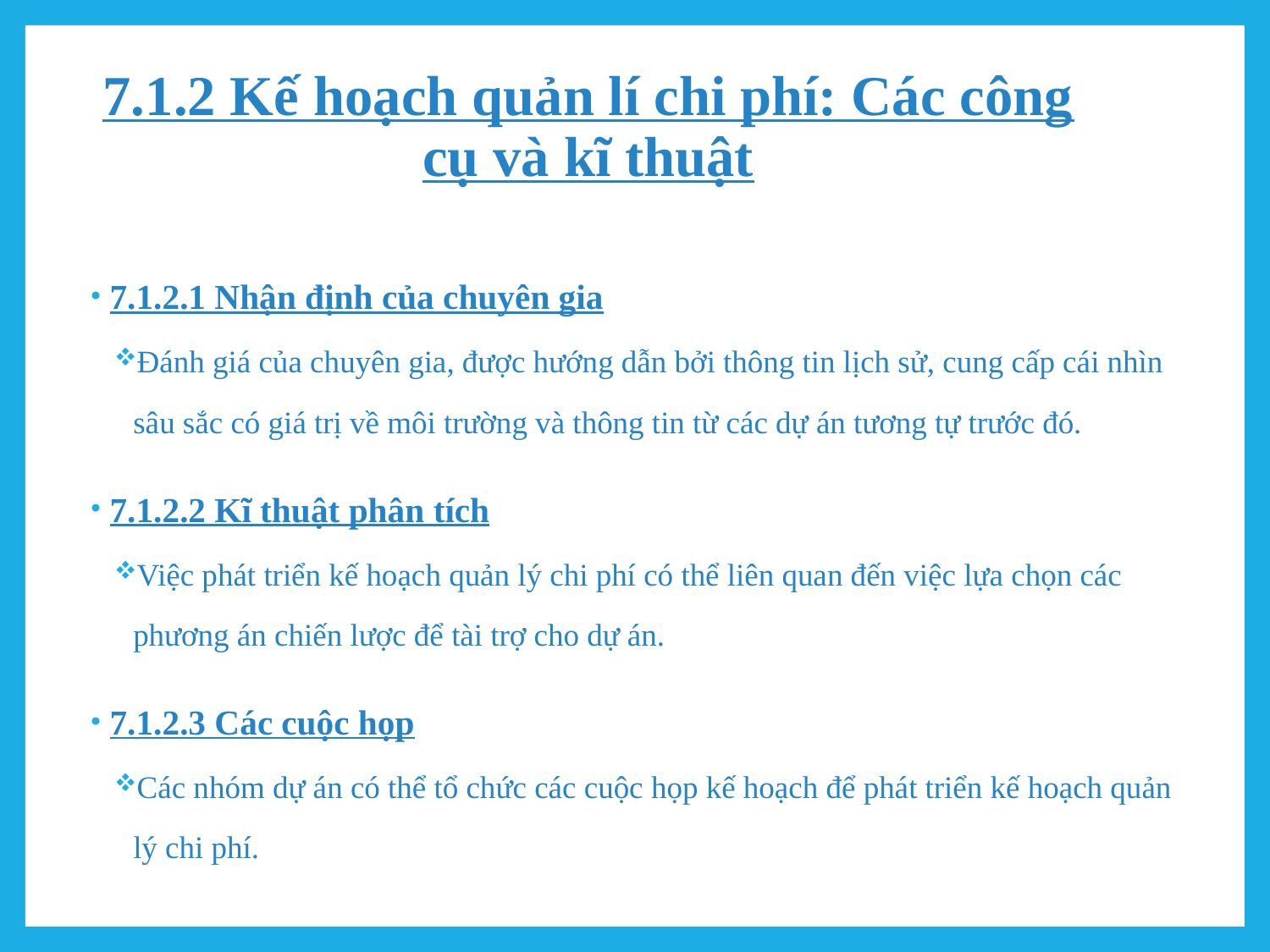

# 7.1.2 Kế hoạch quản lí chi phí: Các công cụ và kĩ thuật
7.1.2.1 Nhận định của chuyên gia
Đánh giá của chuyên gia, được hướng dẫn bởi thông tin lịch sử, cung cấp cái nhìn sâu sắc có giá trị về môi trường và thông tin từ các dự án tương tự trước đó.
7.1.2.2 Kĩ thuật phân tích
Việc phát triển kế hoạch quản lý chi phí có thể liên quan đến việc lựa chọn các phương án chiến lược để tài trợ cho dự án.
7.1.2.3 Các cuộc họp
Các nhóm dự án có thể tổ chức các cuộc họp kế hoạch để phát triển kế hoạch quản lý chi phí.